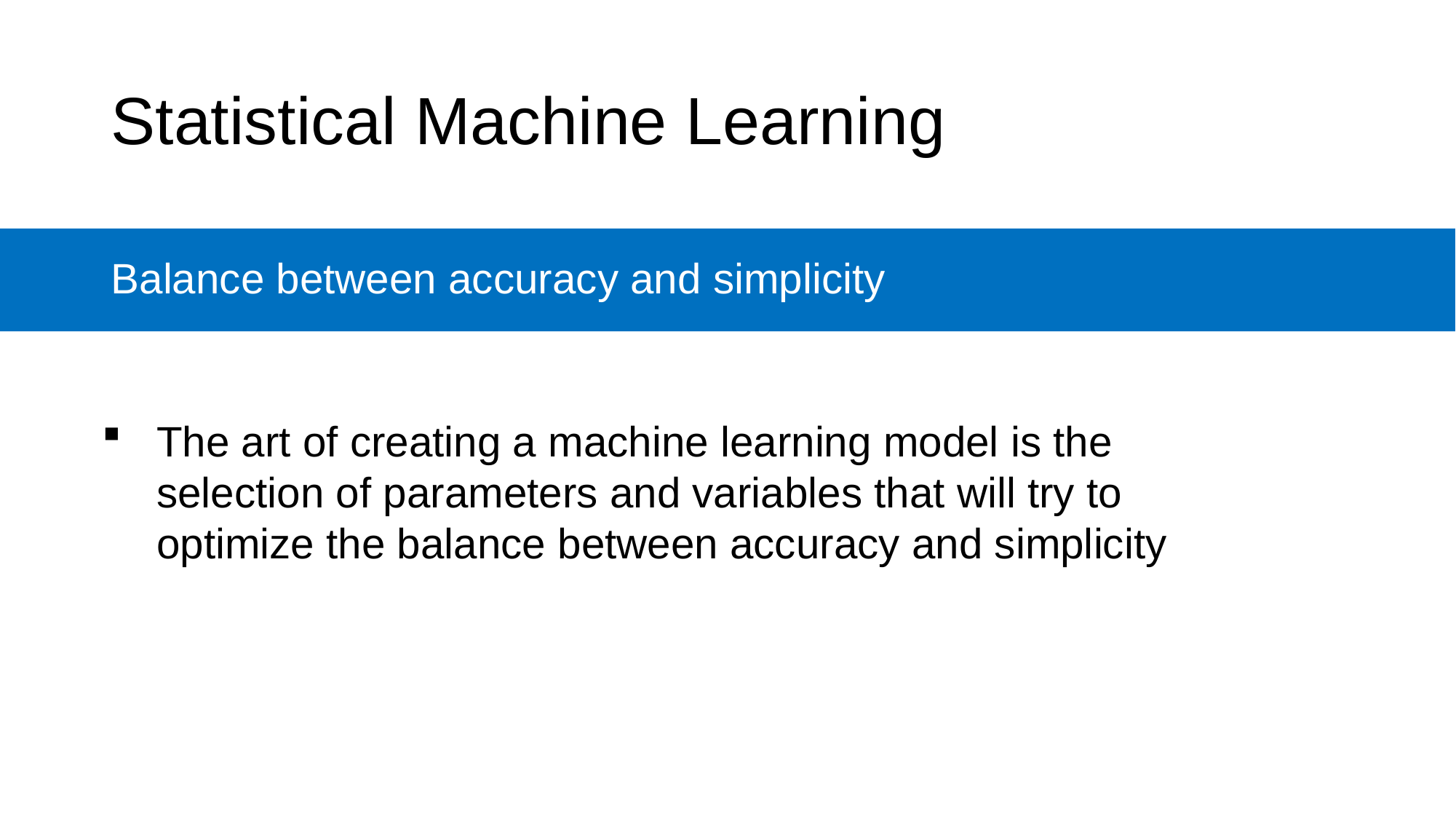

# Statistical Machine Learning

Balance between accuracy and simplicity
The art of creating a machine learning model is the selection of parameters and variables that will try to optimize the balance between accuracy and simplicity